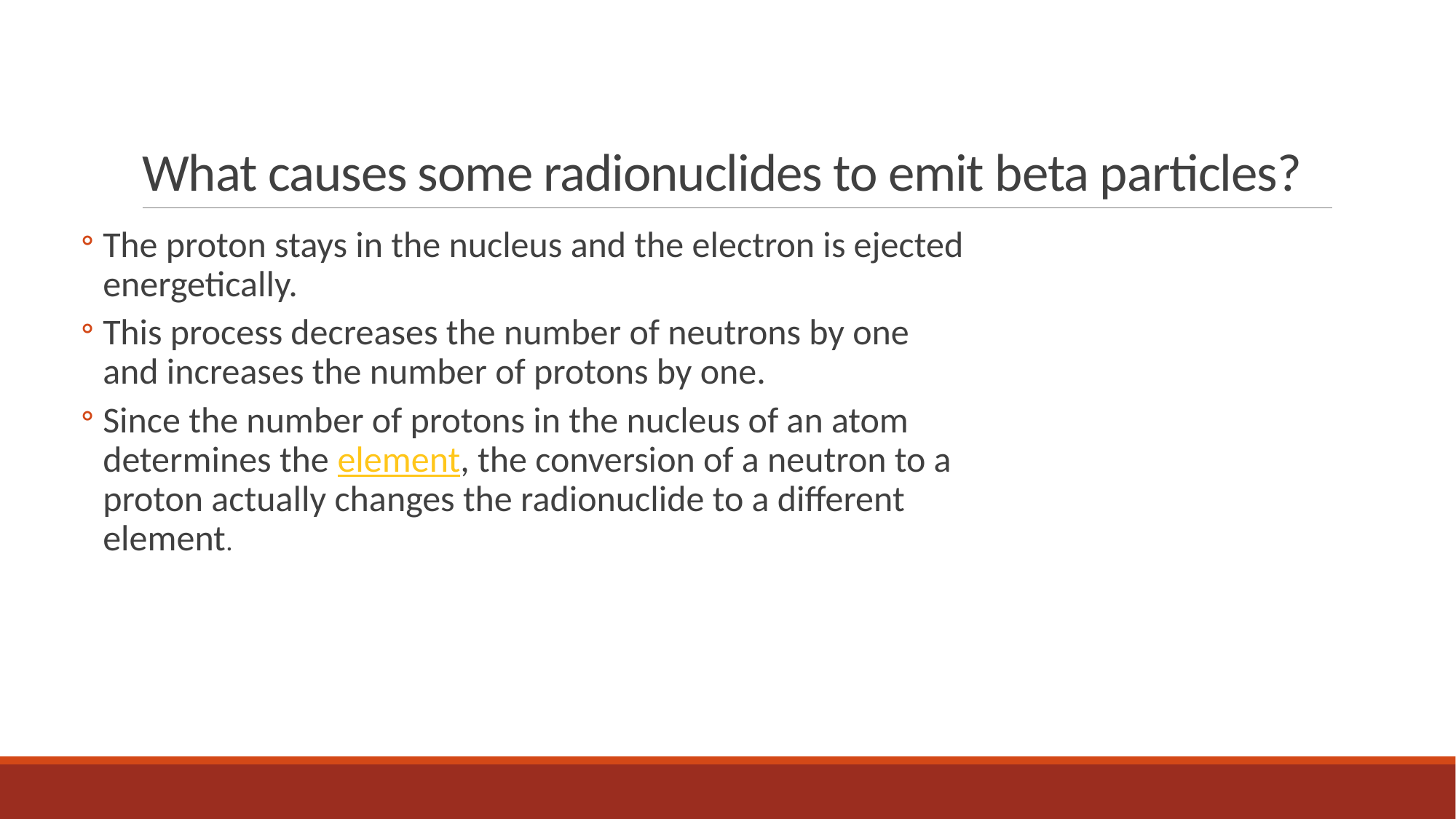

# What causes some radionuclides to emit beta particles?
The proton stays in the nucleus and the electron is ejected energetically.
This process decreases the number of neutrons by one and increases the number of protons by one.
Since the number of protons in the nucleus of an atom determines the element, the conversion of a neutron to a proton actually changes the radionuclide to a different element.